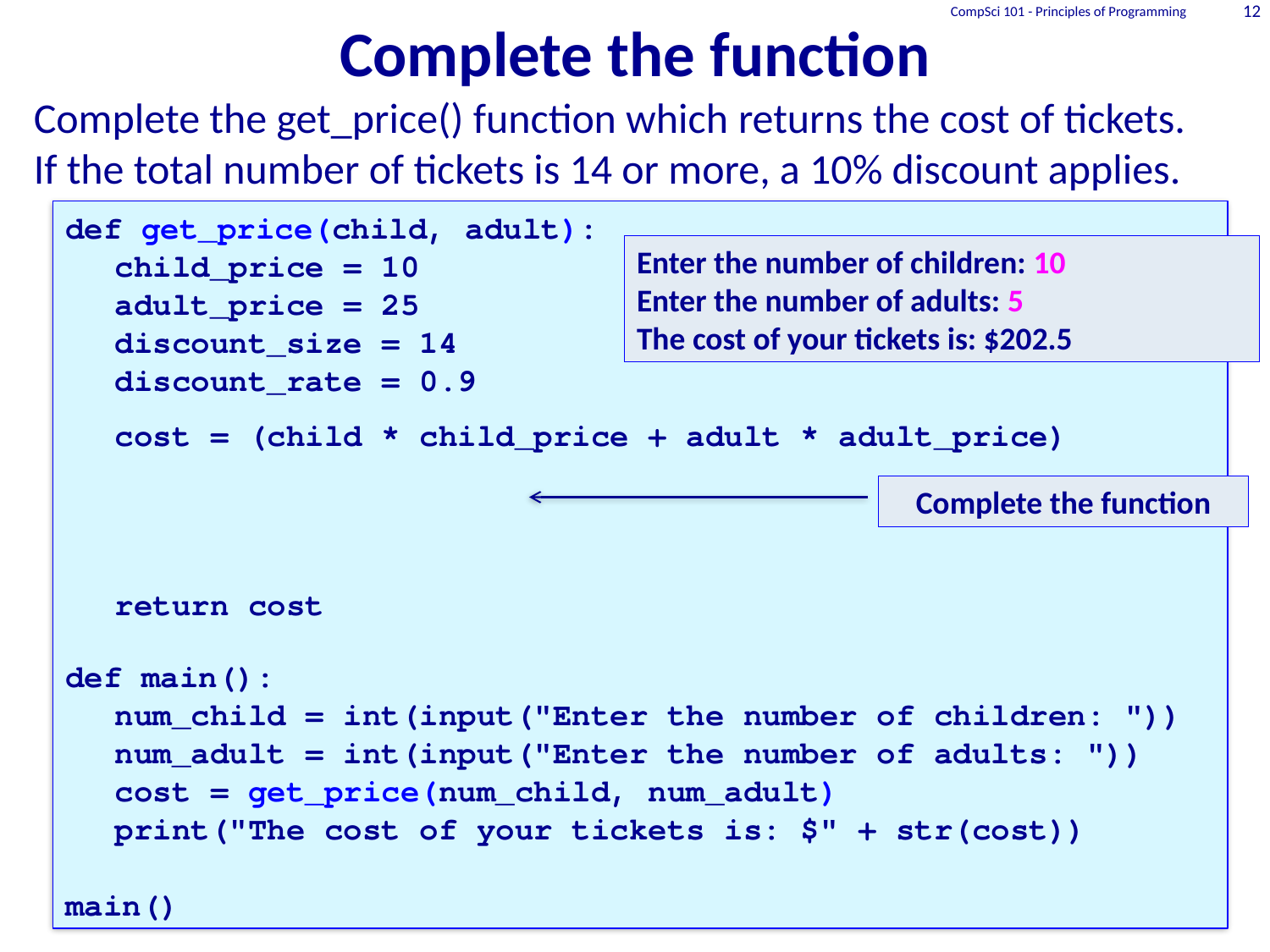

CompSci 101 - Principles of Programming
12
# Complete the function
Complete the get_price() function which returns the cost of tickets.  If the total number of tickets is 14 or more, a 10% discount applies.

def get_price(child, adult):
	child_price = 10
	adult_price = 25
	discount_size = 14
	discount_rate = 0.9

	cost = (child * child_price + adult * adult_price)

	return cost

def main():
	num_child = int(input("Enter the number of children: "))
	num_adult = int(input("Enter the number of adults: "))
	cost = get_price(num_child, num_adult)
	print("The cost of your tickets is: $" + str(cost))

main()
Enter the number of children: 10
Enter the number of adults: 5
The cost of your tickets is: $202.5
Complete the function